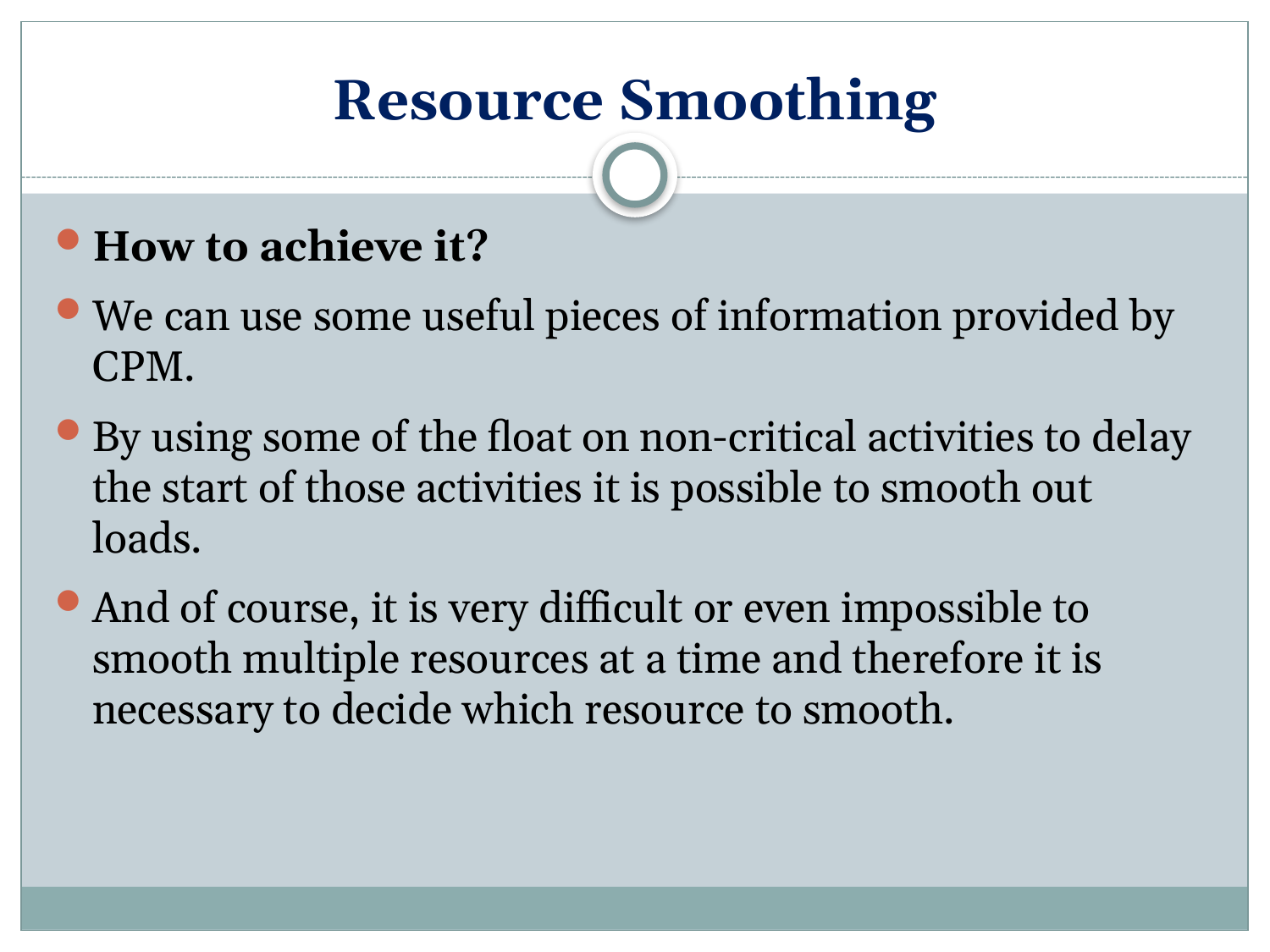

# Resource Smoothing
How to achieve it?
We can use some useful pieces of information provided by CPM.
By using some of the float on non-critical activities to delay the start of those activities it is possible to smooth out loads.
And of course, it is very difficult or even impossible to smooth multiple resources at a time and therefore it is necessary to decide which resource to smooth.